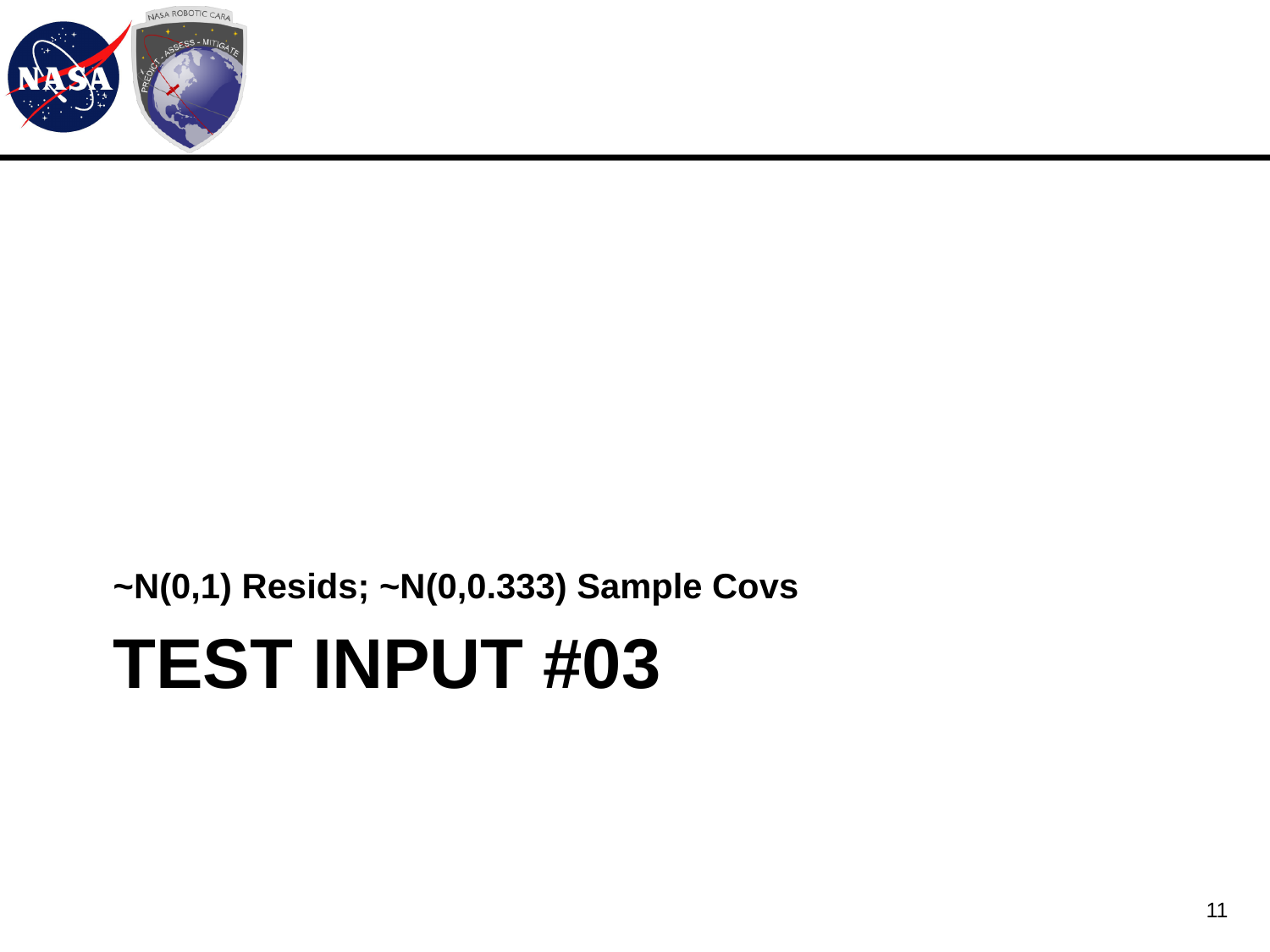

~N(0,1) Resids; ~N(0,0.333) Sample Covs
# Test input #03